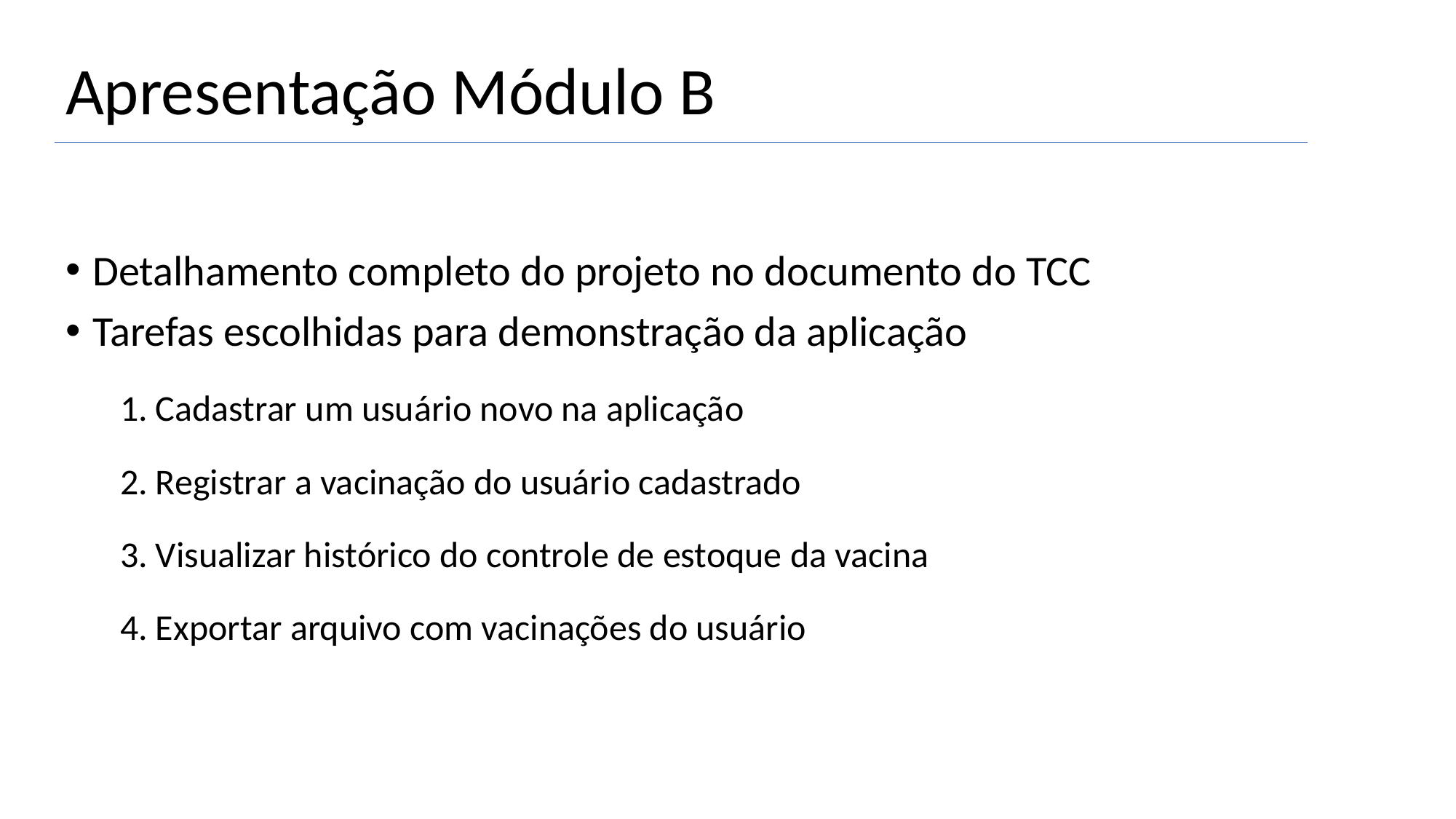

# Apresentação Módulo B
Detalhamento completo do projeto no documento do TCC
Tarefas escolhidas para demonstração da aplicação
1. Cadastrar um usuário novo na aplicação
2. Registrar a vacinação do usuário cadastrado
3. Visualizar histórico do controle de estoque da vacina
4. Exportar arquivo com vacinações do usuário